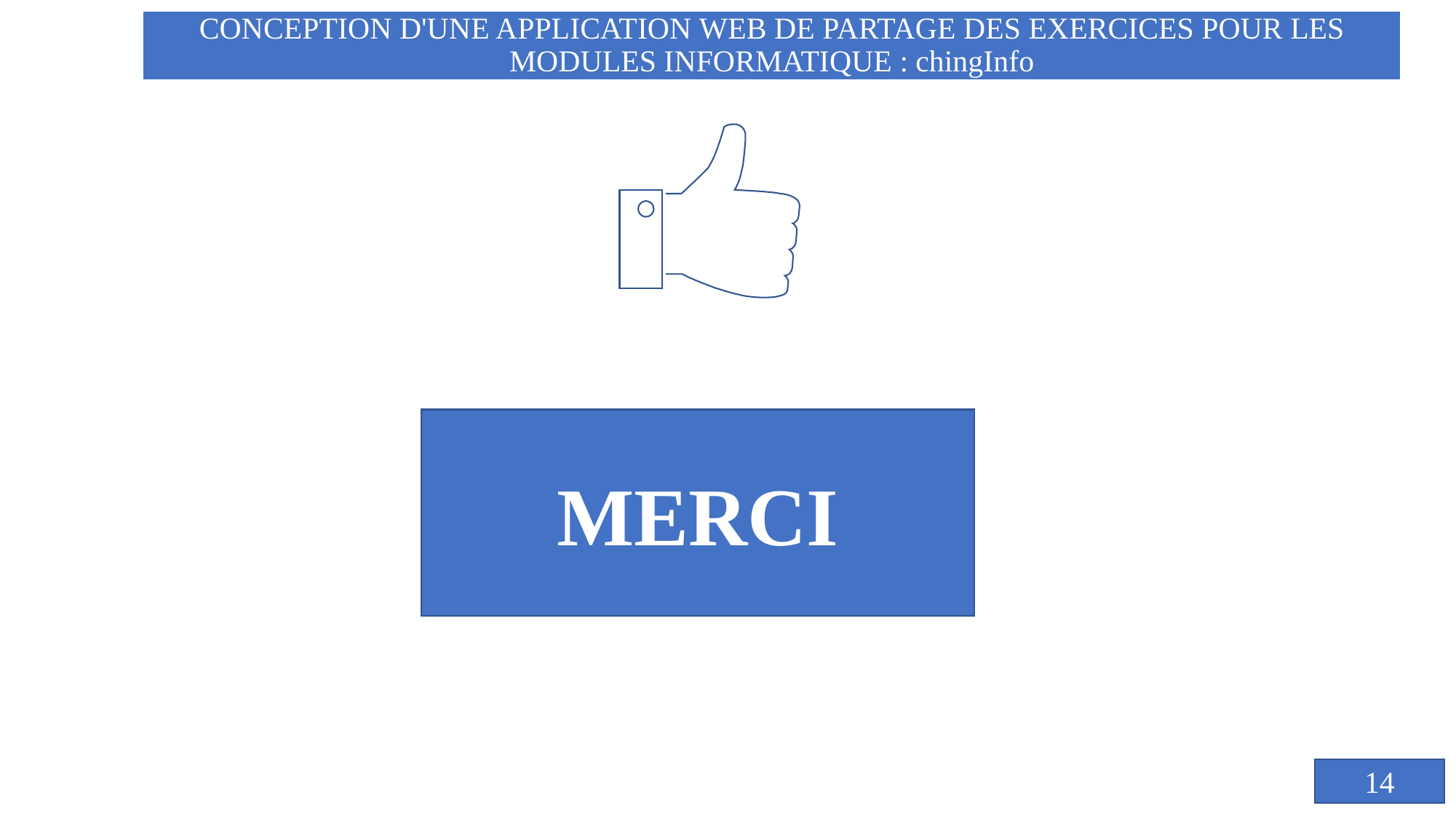

CONCEPTION D'UNE APPLICATION WEB DE PARTAGE DES EXERCICES POUR LES MODULES INFORMATIQUE : chingInfo

MERCI
14